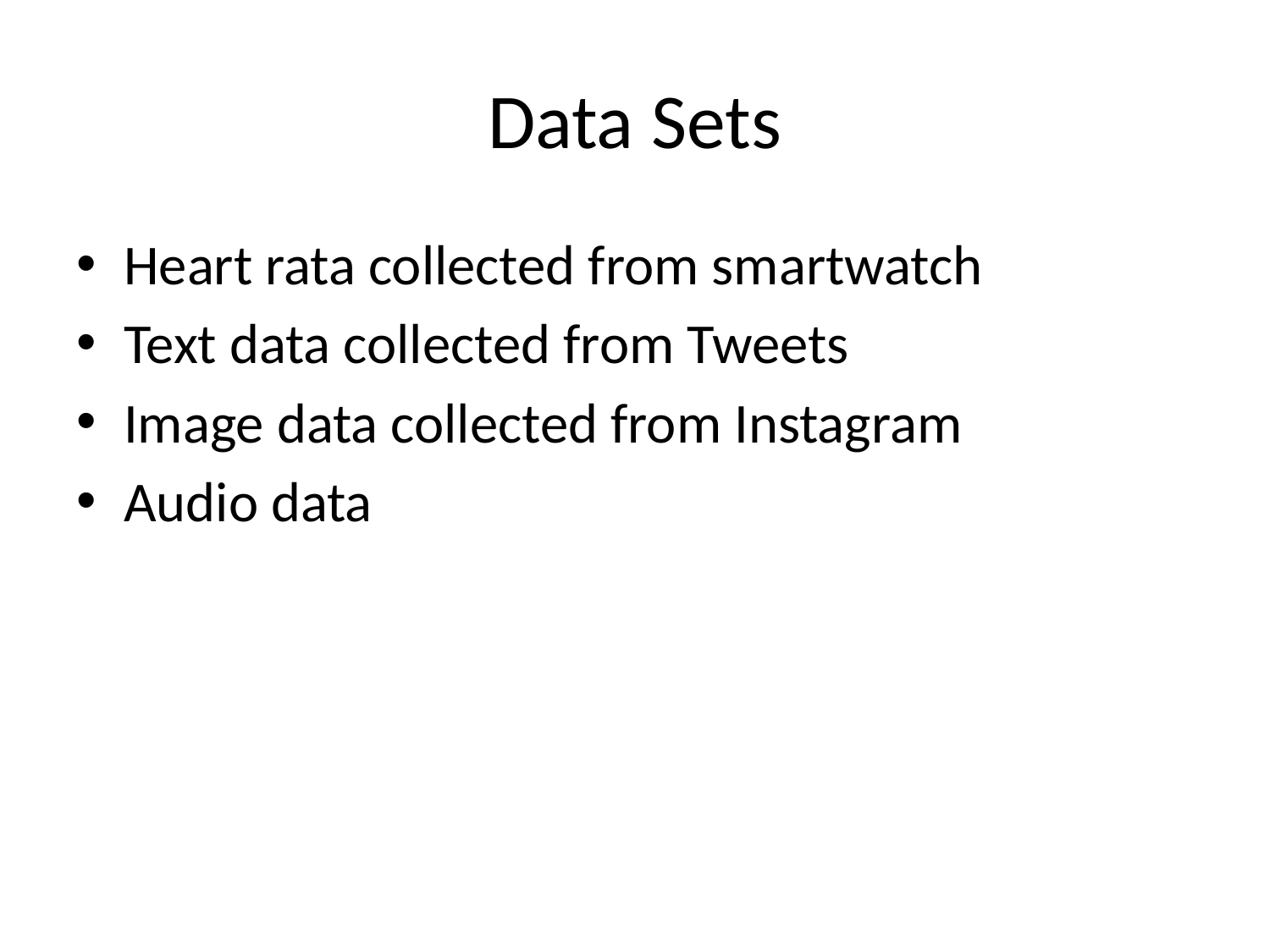

# Data Sets
Heart rata collected from smartwatch
Text data collected from Tweets
Image data collected from Instagram
Audio data